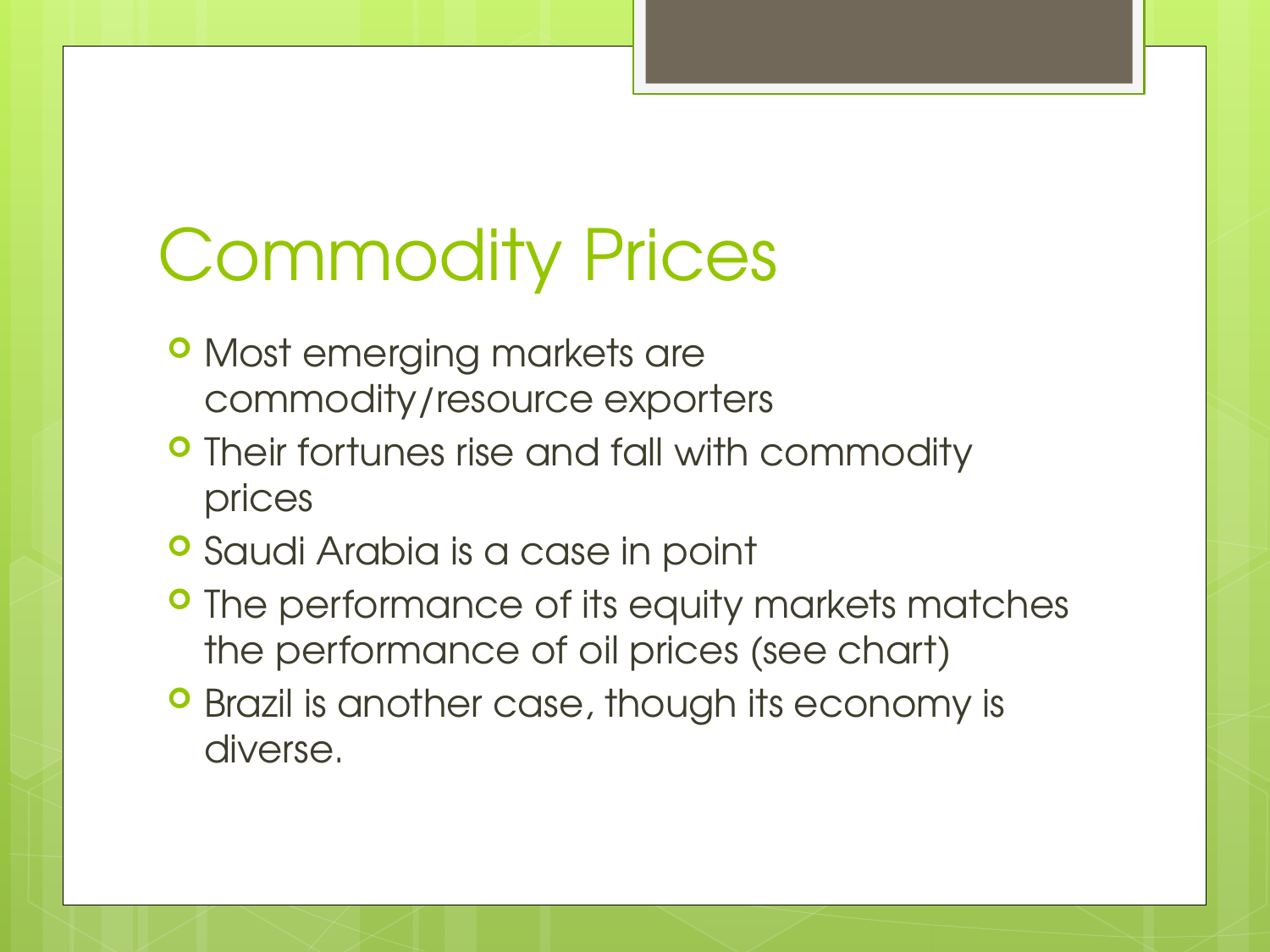

# Commodity Prices
Most emerging markets are commodity/resource exporters
Their fortunes rise and fall with commodity prices
Saudi Arabia is a case in point
The performance of its equity markets matches the performance of oil prices (see chart)
Brazil is another case, though its economy is diverse.